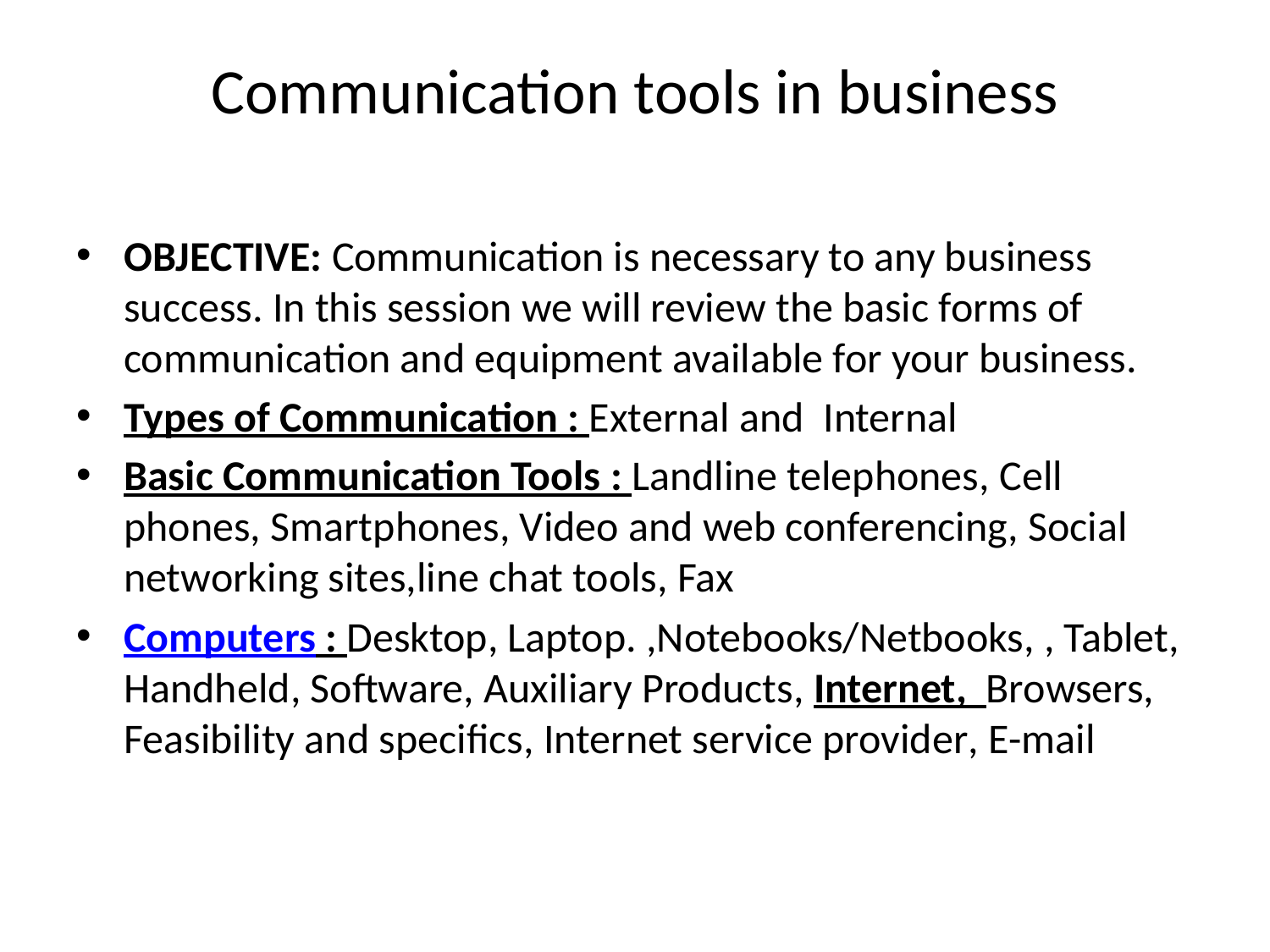

# Communication tools in business
OBJECTIVE: Communication is necessary to any business success. In this session we will review the basic forms of communication and equipment available for your business.
Types of Communication : External and  Internal
Basic Communication Tools : Landline telephones, Cell phones, Smartphones, Video and web conferencing, Social networking sites,line chat tools, Fax
Computers : Desktop, Laptop. ,Notebooks/Netbooks, , Tablet, Handheld, Software, Auxiliary Products, Internet,  Browsers, Feasibility and specifics, Internet service provider, E-mail